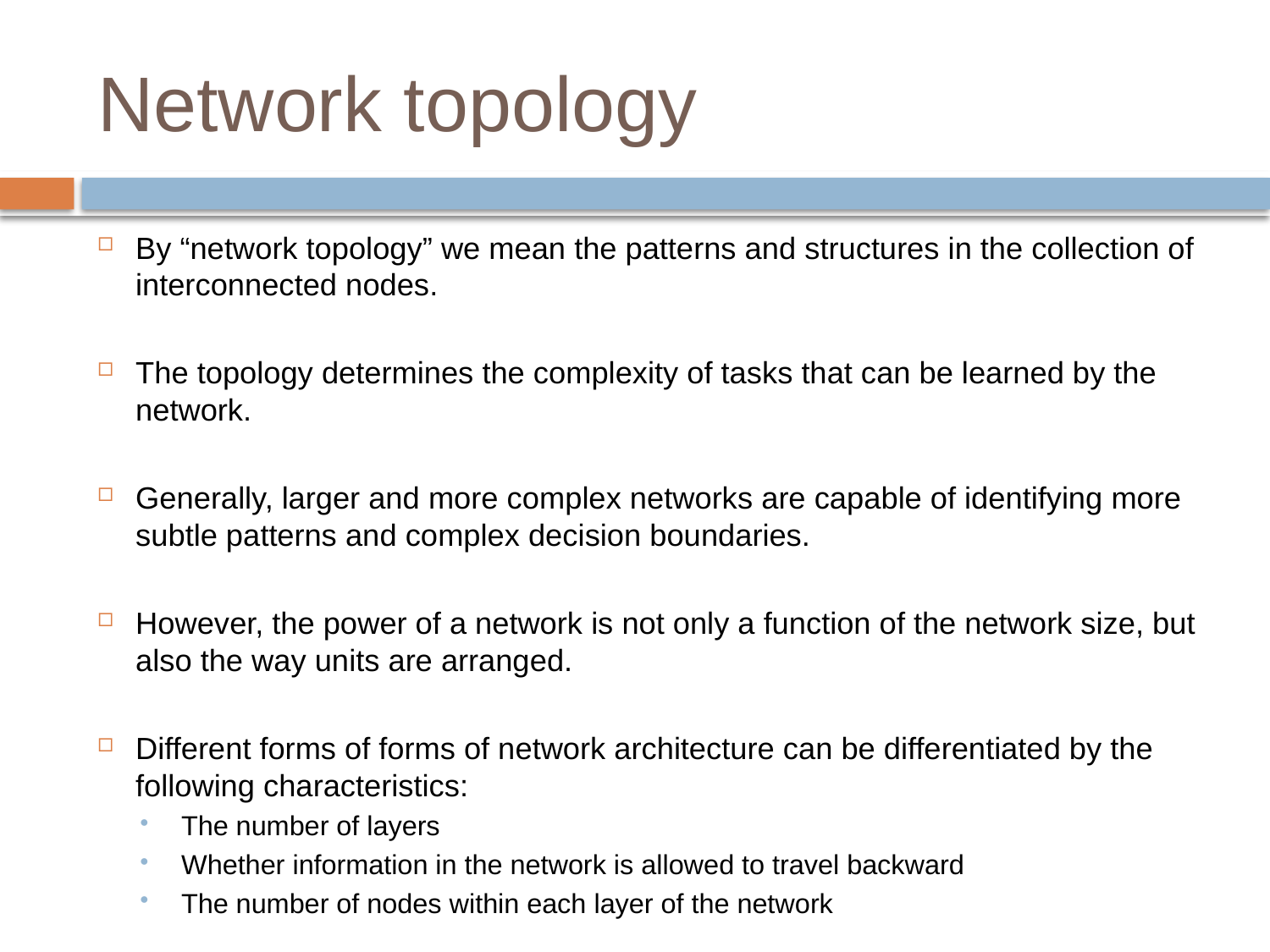

# Network topology
By “network topology” we mean the patterns and structures in the collection of interconnected nodes.

The topology determines the complexity of tasks that can be learned by the network.

Generally, larger and more complex networks are capable of identifying more subtle patterns and complex decision boundaries.

However, the power of a network is not only a function of the network size, but also the way units are arranged.

Different forms of forms of network architecture can be differentiated by the following characteristics:
 The number of layers
 Whether information in the network is allowed to travel backward
 The number of nodes within each layer of the network